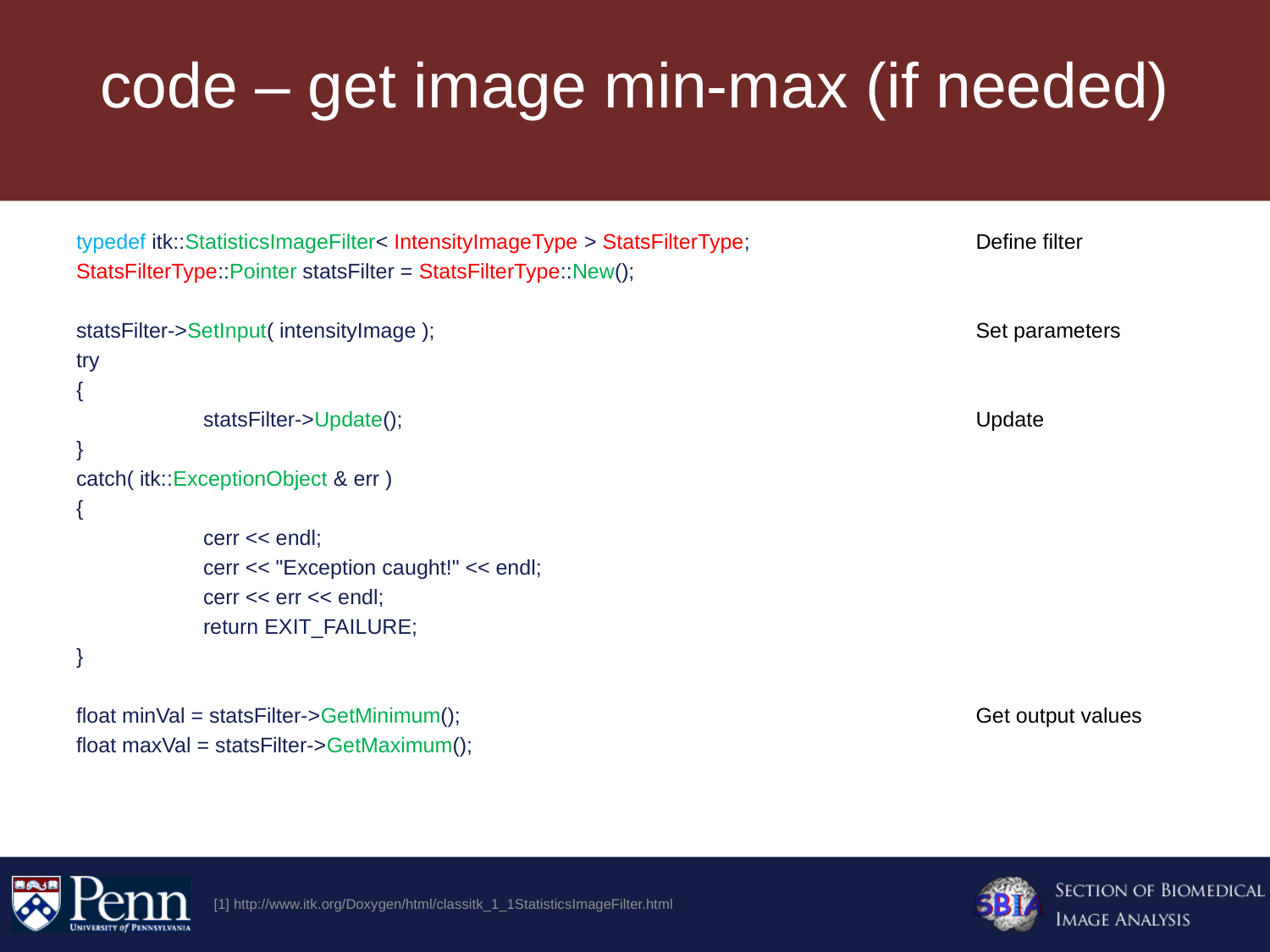

# code – get image min-max (if needed)
typedef itk::StatisticsImageFilter< IntensityImageType > StatsFilterType;
StatsFilterType::Pointer statsFilter = StatsFilterType::New();

statsFilter->SetInput( intensityImage );
try
{
	statsFilter->Update();
}
catch( itk::ExceptionObject & err )
{
	cerr << endl;
	cerr << "Exception caught!" << endl;
	cerr << err << endl;
	return EXIT_FAILURE;
}

float minVal = statsFilter->GetMinimum();
float maxVal = statsFilter->GetMaximum();
Define filter

Set parameters

Update

Get output values

[1] http://www.itk.org/Doxygen/html/classitk_1_1StatisticsImageFilter.html